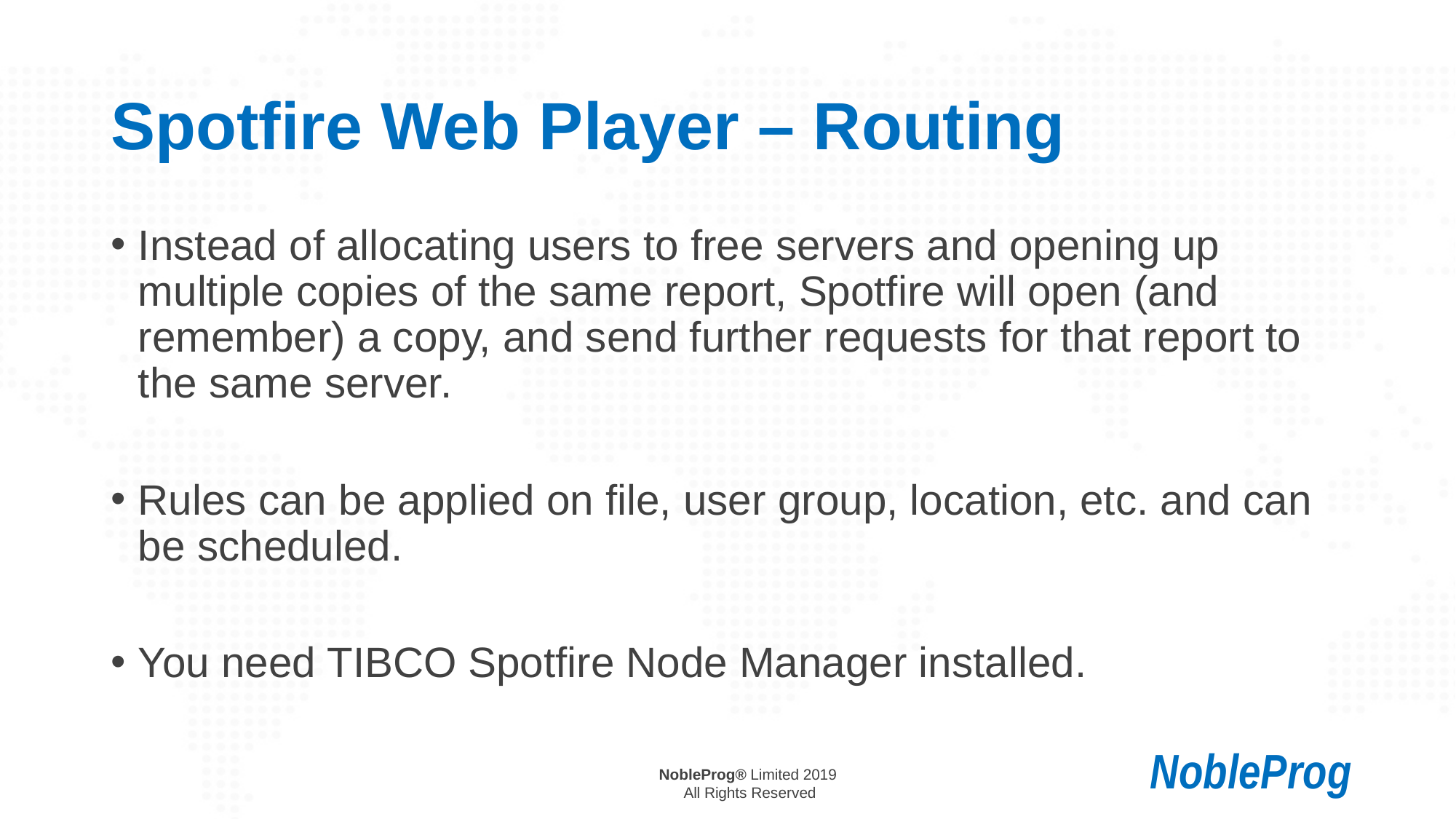

# Spotfire Web Player – Routing
Instead of allocating users to free servers and opening up multiple copies of the same report, Spotfire will open (and remember) a copy, and send further requests for that report to the same server.

Rules can be applied on file, user group, location, etc. and can be scheduled.

You need TIBCO Spotfire Node Manager installed.